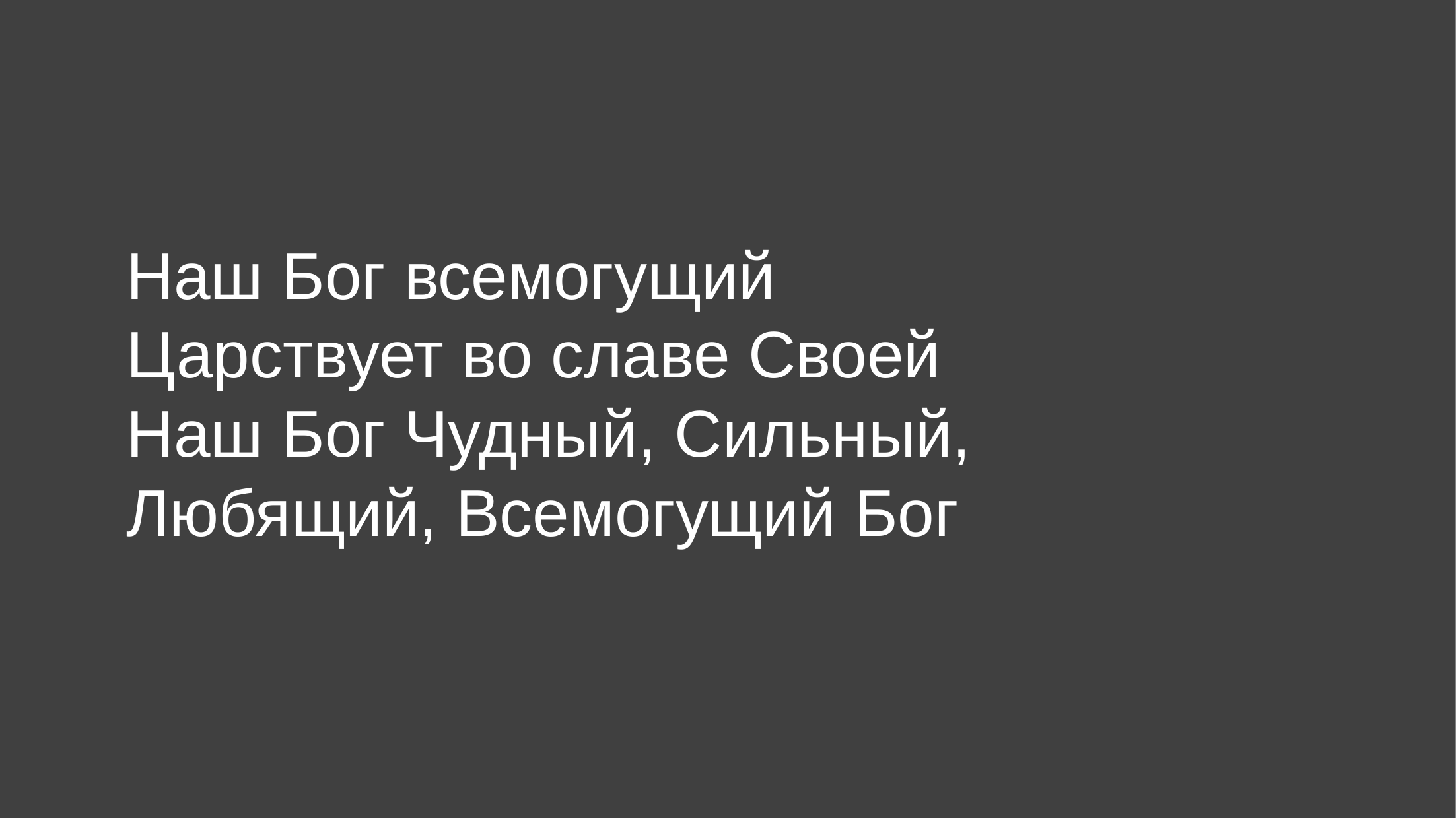

Наш Бог всемогущий
Царствует во славе Своей
Наш Бог Чудный, Сильный,
Любящий, Всемогущий Бог